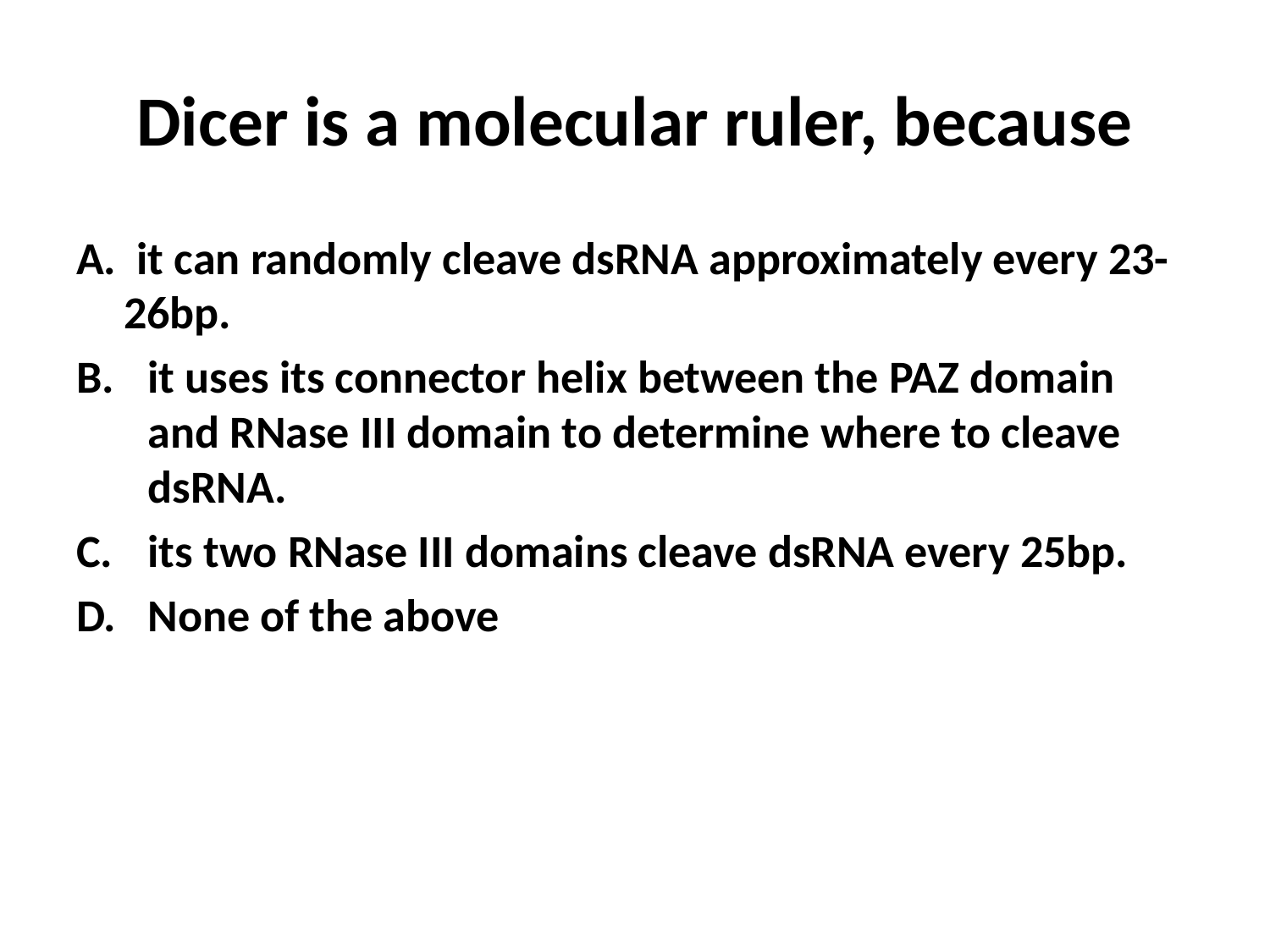

# Dicer is a molecular ruler, because
A.  it can randomly cleave dsRNA approximately every 23-26bp.
it uses its connector helix between the PAZ domain and RNase III domain to determine where to cleave dsRNA.
its two RNase III domains cleave dsRNA every 25bp.
None of the above